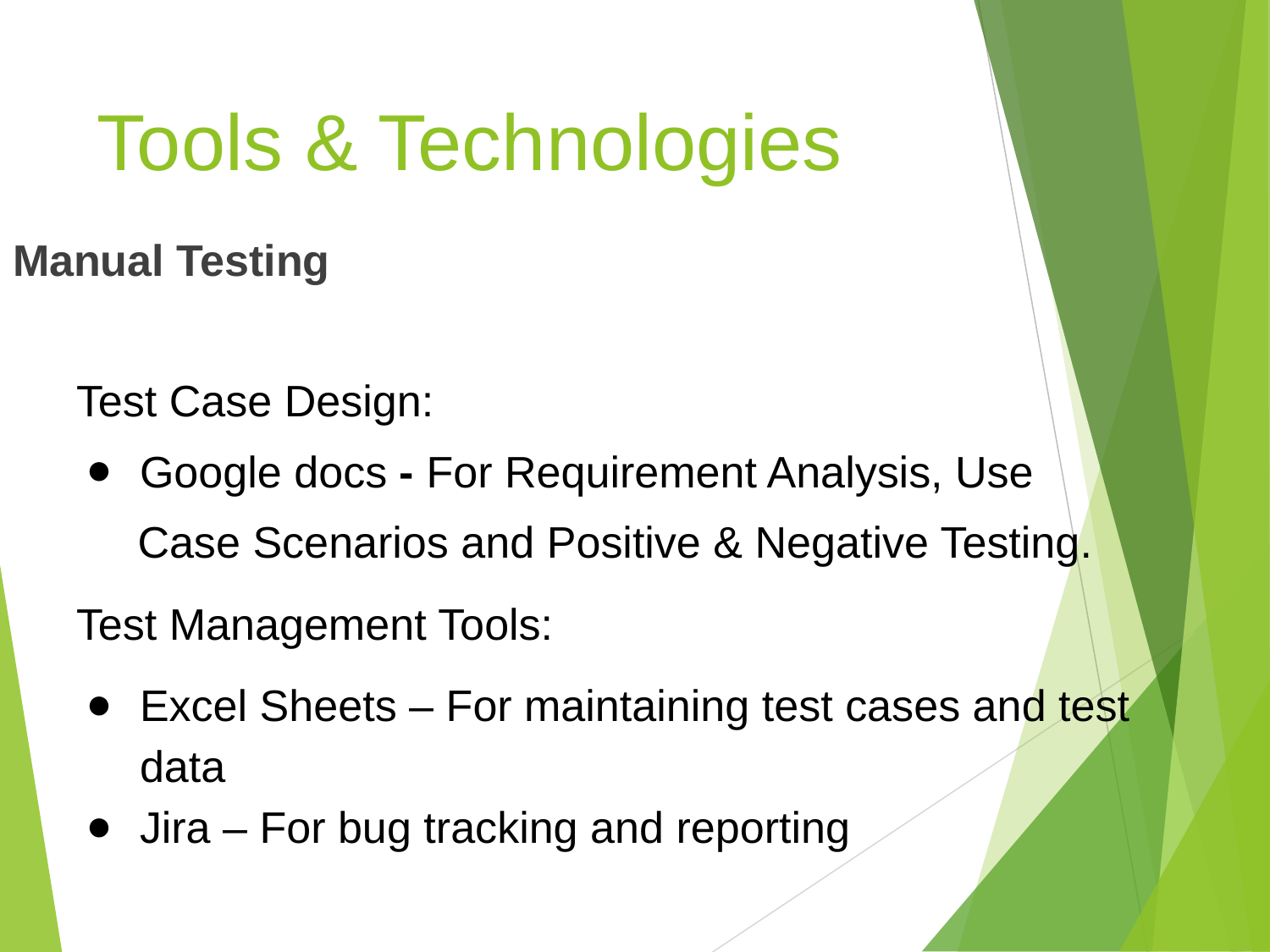

# Tools & Technologies
Manual Testing

Test Case Design:
Google docs - For Requirement Analysis, Use
     Case Scenarios and Positive & Negative Testing.
Test Management Tools:
Excel Sheets – For maintaining test cases and test data
Jira – For bug tracking and reporting